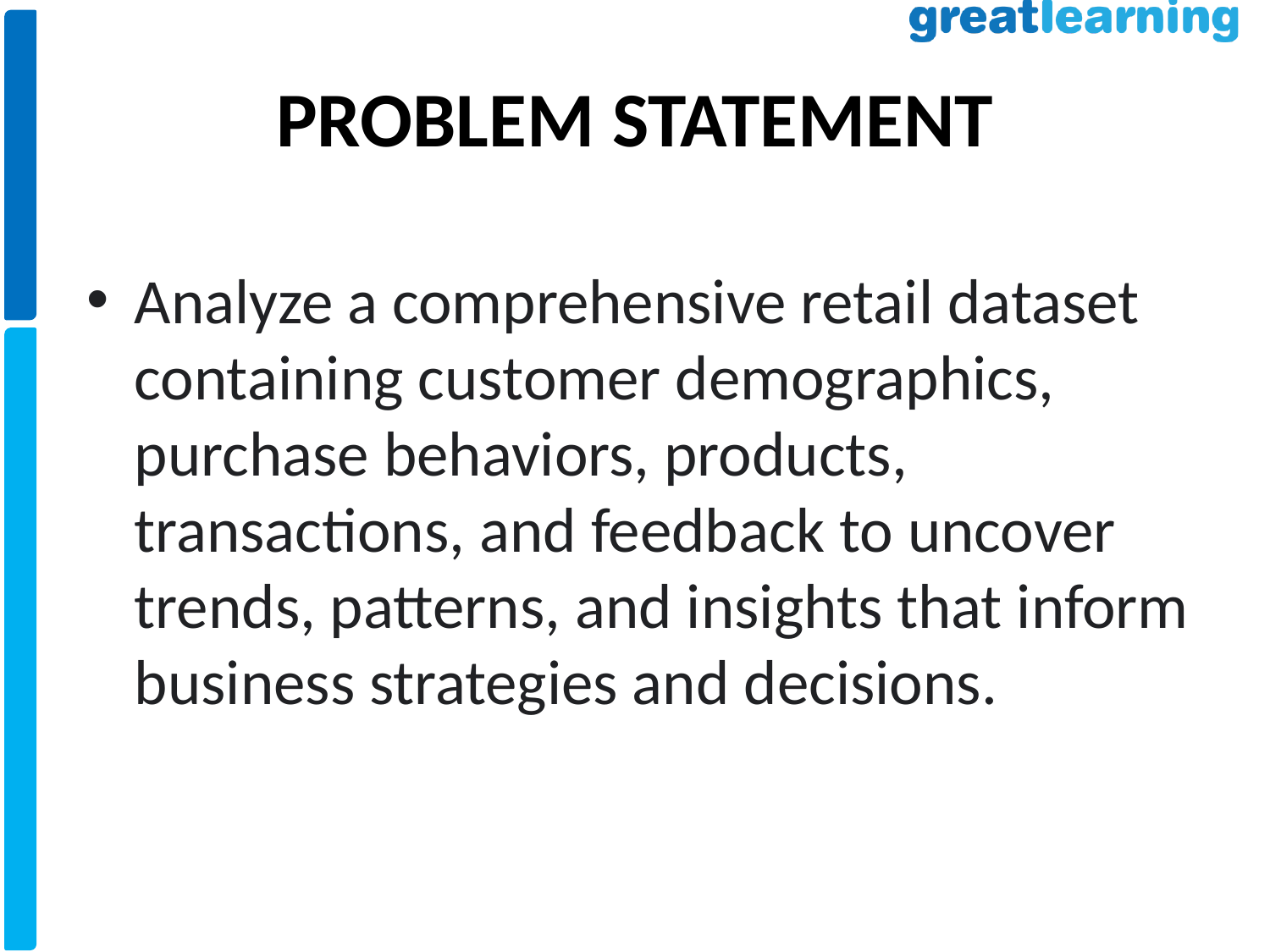

# PROBLEM STATEMENT
Analyze a comprehensive retail dataset containing customer demographics, purchase behaviors, products, transactions, and feedback to uncover trends, patterns, and insights that inform business strategies and decisions.